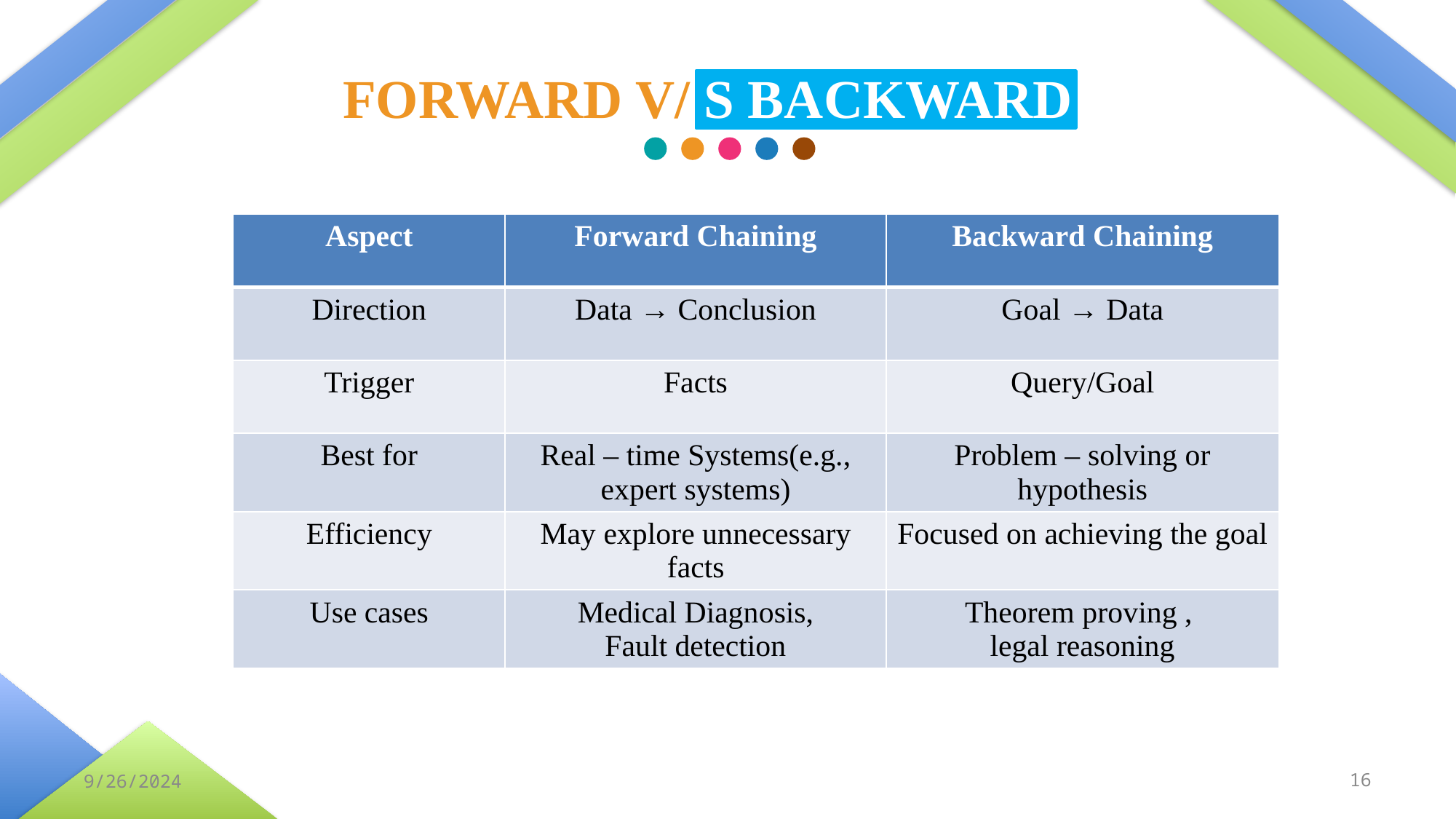

FORWARD V/ S BACKWARD

| Aspect | Forward Chaining | Backward Chaining |
| --- | --- | --- |
| Direction | Data → Conclusion | Goal → Data |
| Trigger | Facts | Query/Goal |
| Best for | Real – time Systems(e.g., expert systems) | Problem – solving or hypothesis |
| Efficiency | May explore unnecessary facts | Focused on achieving the goal |
| Use cases | Medical Diagnosis, Fault detection | Theorem proving , legal reasoning |

9/26/2024
16